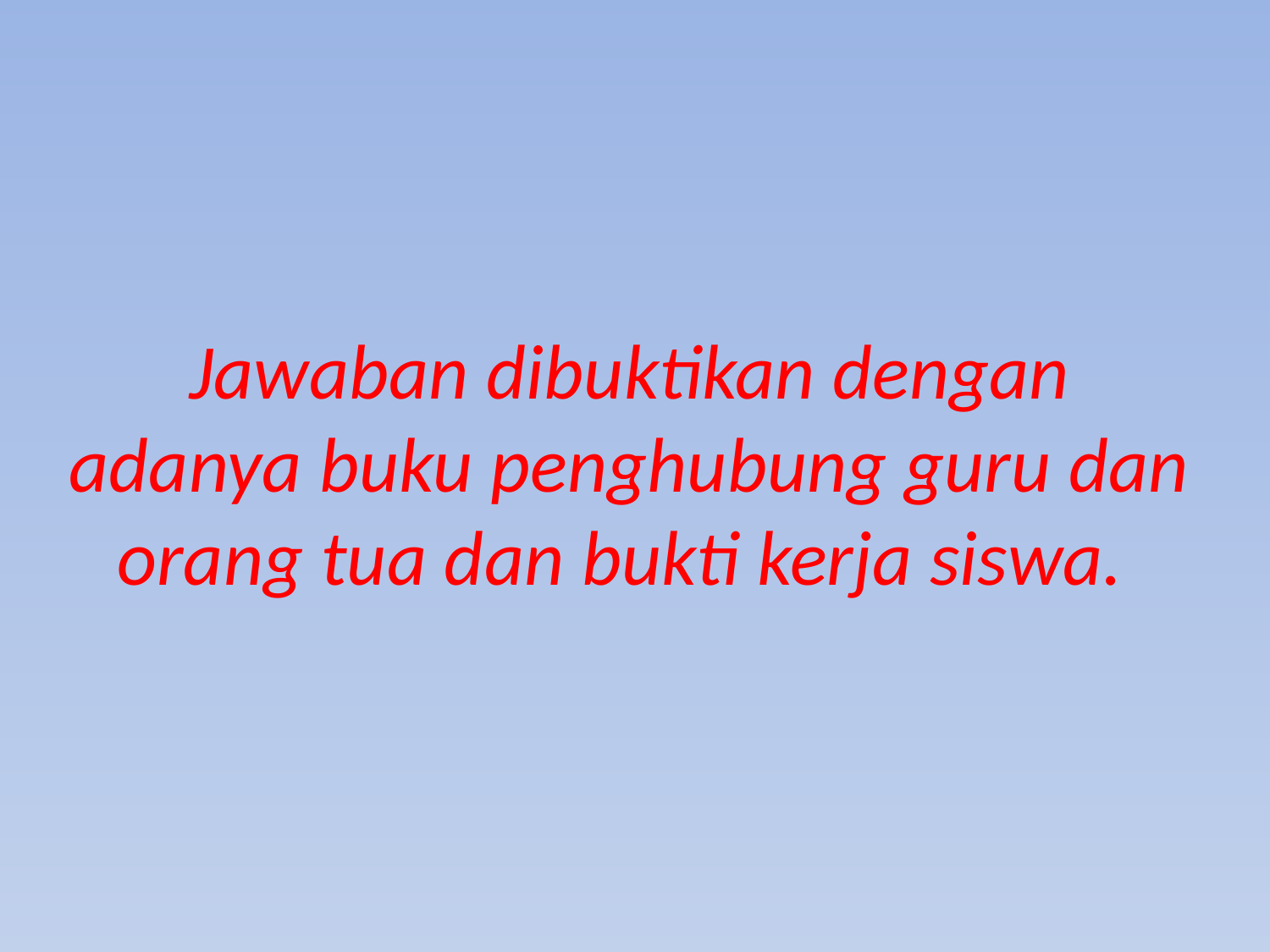

Jawaban dibuktikan dengan adanya buku penghubung guru dan orang tua dan bukti kerja siswa.